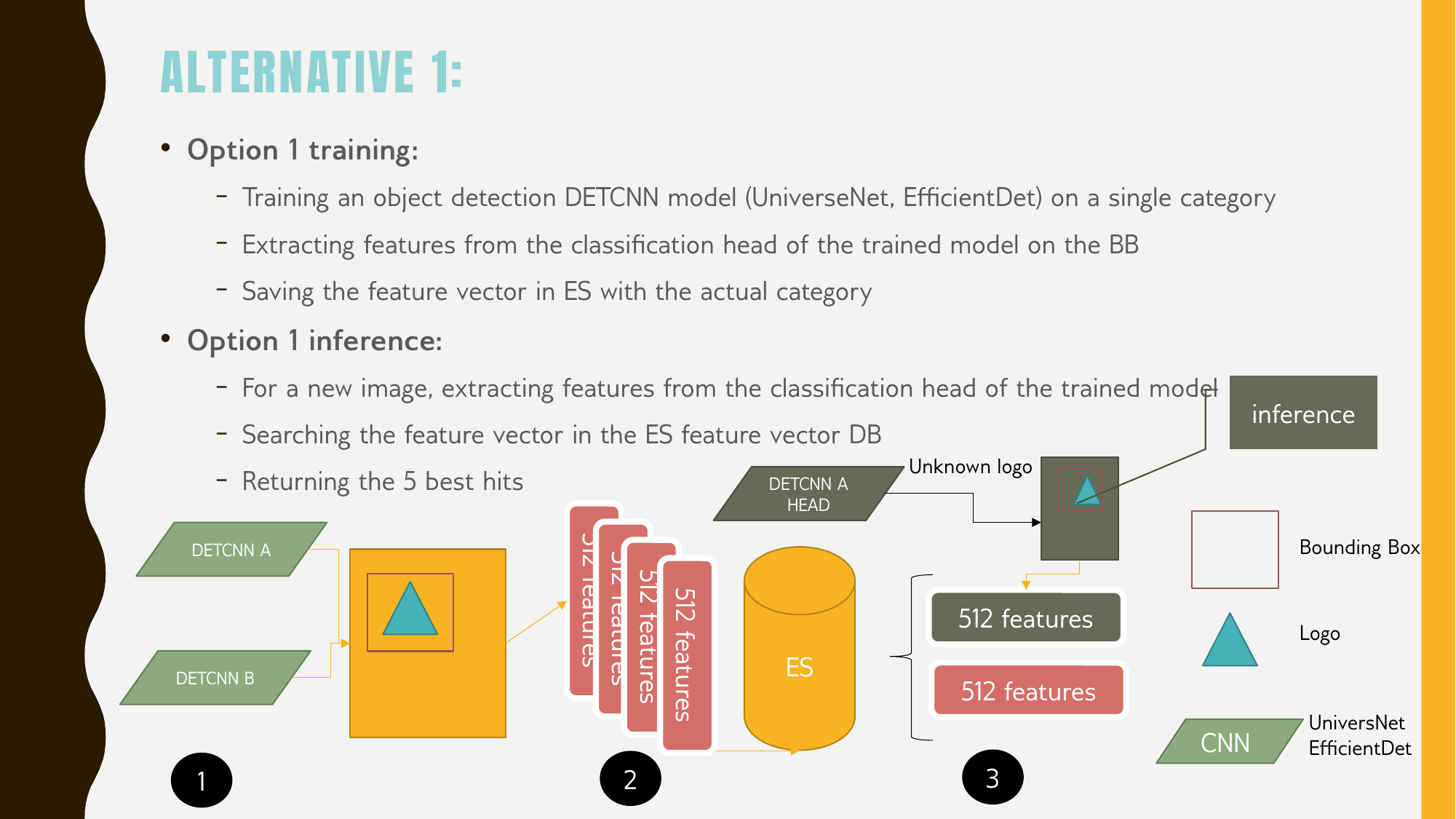

# Alternative 1:
Option 1 training:
Training an object detection DETCNN model (UniverseNet, EfficientDet) on a single category
Extracting features from the classification head of the trained model on the BB
Saving the feature vector in ES with the actual category
Option 1 inference:
For a new image, extracting features from the classification head of the trained model
Searching the feature vector in the ES feature vector DB
Returning the 5 best hits

inference
Unknown logo

DETCNN A HEAD

DETCNN A
Bounding Box
ES

512 features

512 features
512 features
512 features

Logo
512 features
DETCNN B
512 features
UniversNet
EfficientDet
CNN
3
2
1